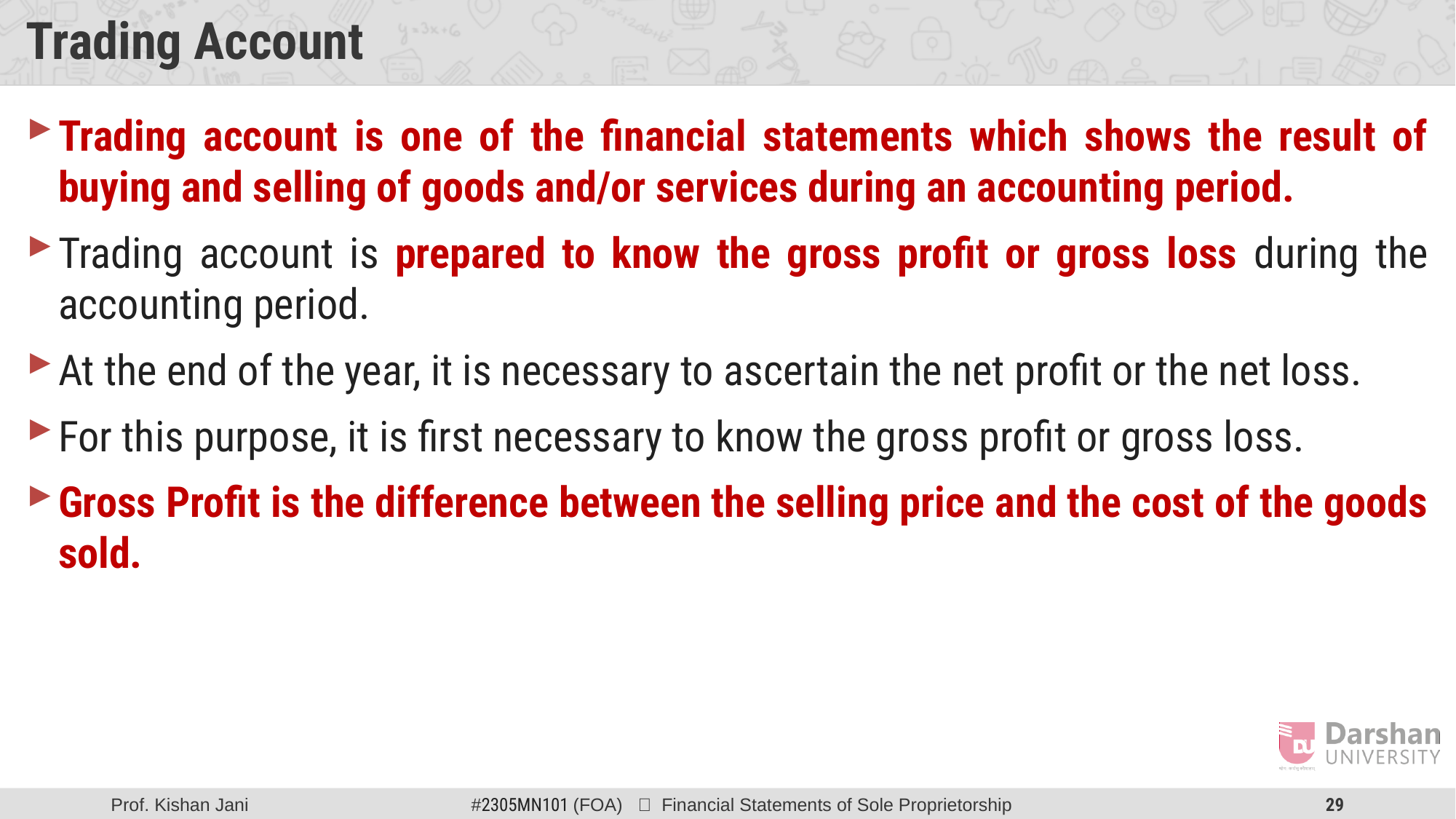

# Trading Account
Trading account is one of the financial statements which shows the result of buying and selling of goods and/or services during an accounting period.
Trading account is prepared to know the gross profit or gross loss during the accounting period.
At the end of the year, it is necessary to ascertain the net profit or the net loss.
For this purpose, it is first necessary to know the gross profit or gross loss.
Gross Profit is the difference between the selling price and the cost of the goods sold.